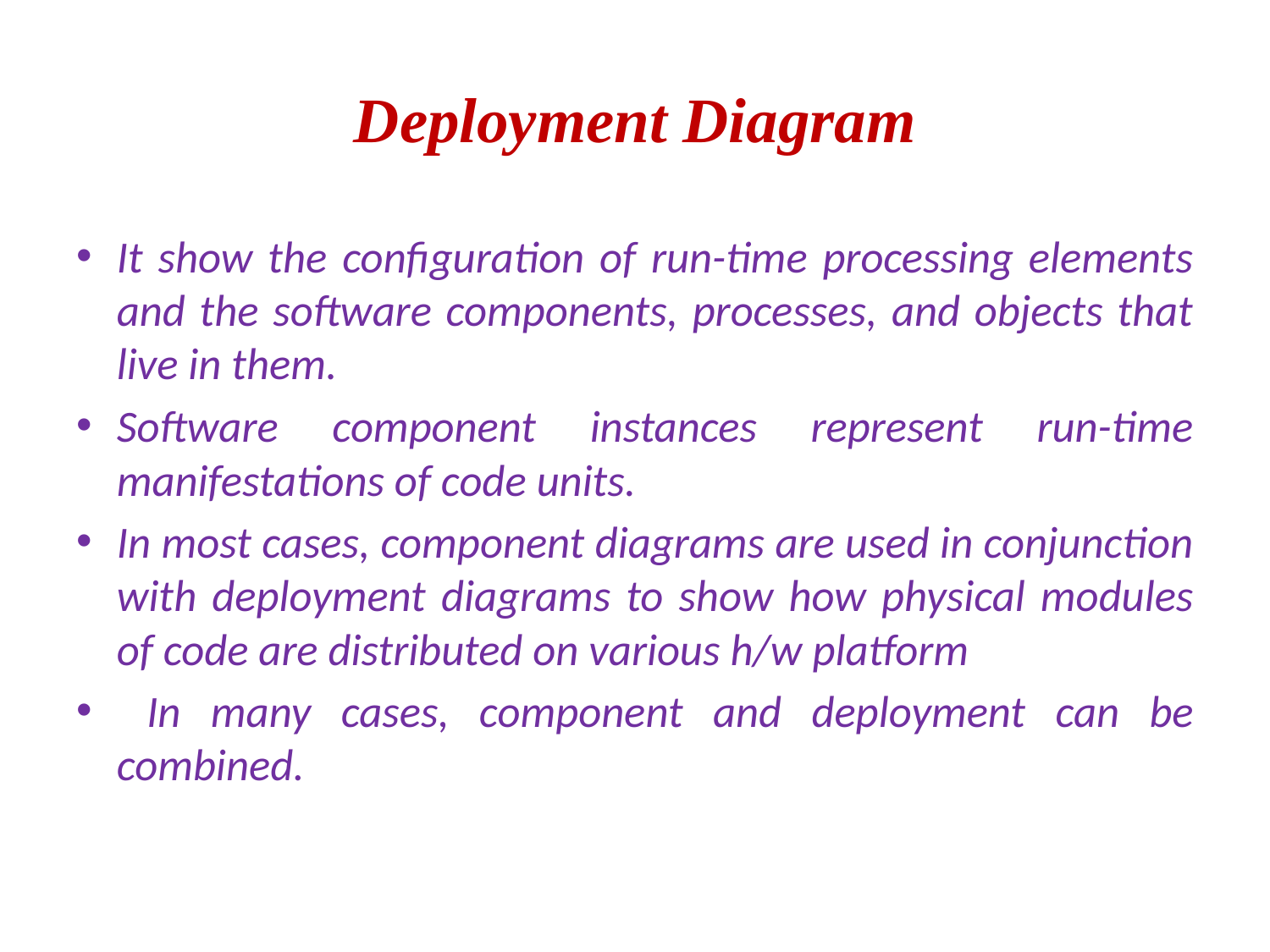

# Deployment Diagram
It show the configuration of run-time processing elements and the software components, processes, and objects that live in them.
Software component instances represent run-time manifestations of code units.
In most cases, component diagrams are used in conjunction with deployment diagrams to show how physical modules of code are distributed on various h/w platform
 In many cases, component and deployment can be combined.